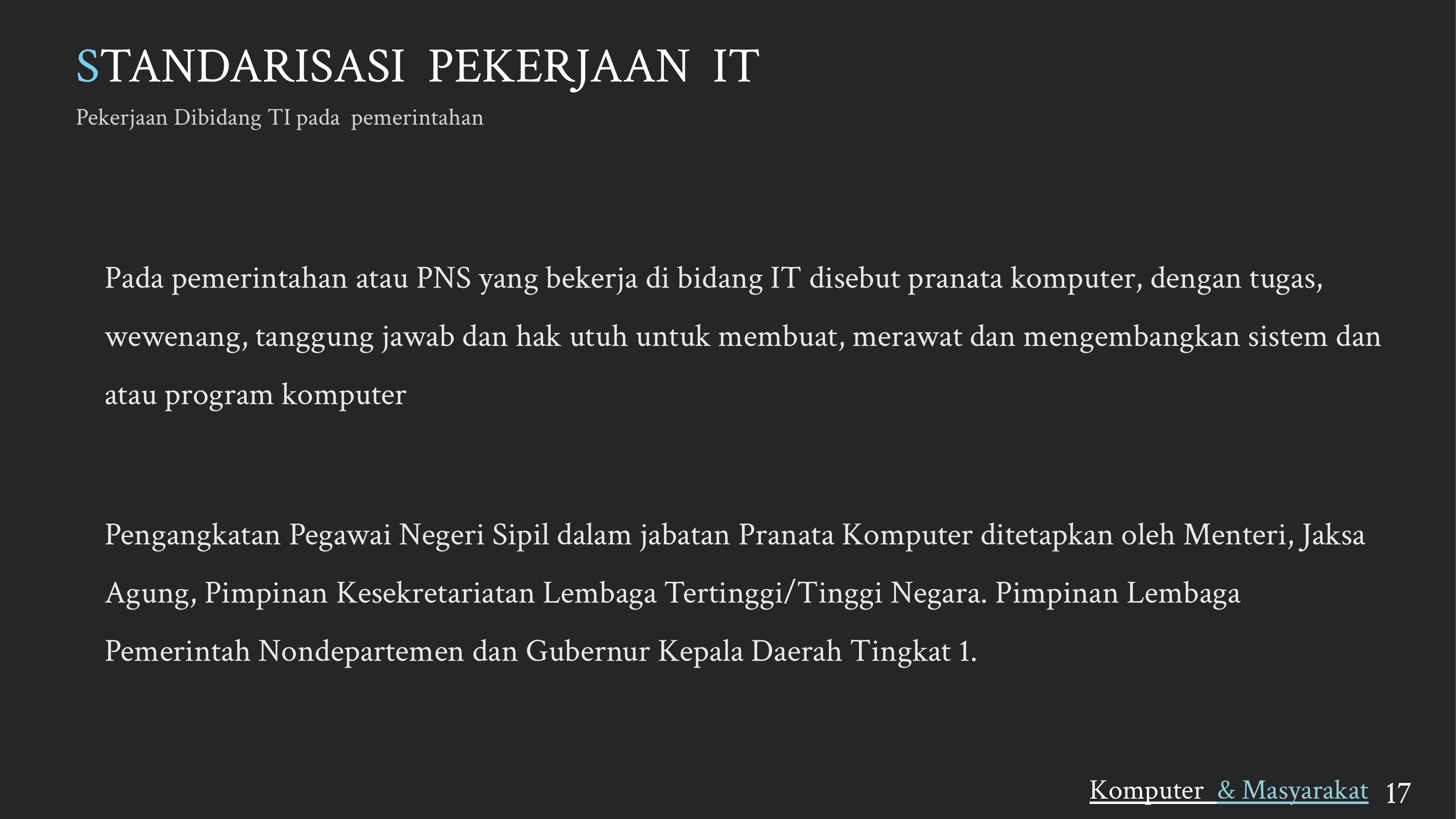

# STANDARISASI  PEKERJAAN  IT
Pekerjaan Dibidang TI pada  pemerintahan
Pada pemerintahan atau PNS yang bekerja di bidang IT disebut pranata komputer, dengan tugas, wewenang, tanggung jawab dan hak utuh untuk membuat, merawat dan mengembangkan sistem dan atau program komputer

Pengangkatan Pegawai Negeri Sipil dalam jabatan Pranata Komputer ditetapkan oleh Menteri, Jaksa Agung, Pimpinan Kesekretariatan Lembaga Tertinggi/Tinggi Negara. Pimpinan Lembaga Pemerintah Nondepartemen dan Gubernur Kepala Daerah Tingkat 1.

Komputer  & Masyarakat
17